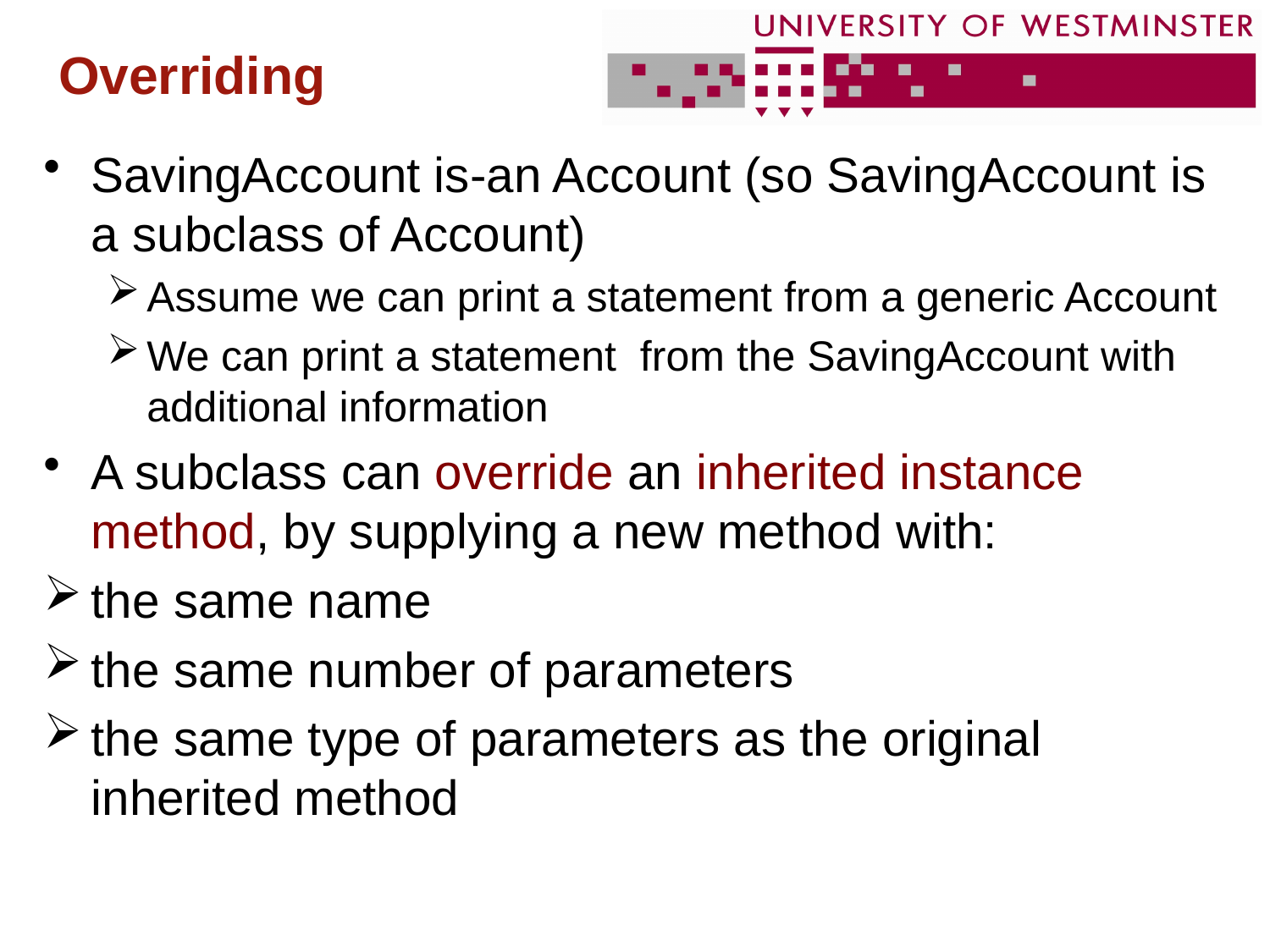

# Overriding
SavingAccount is-an Account (so SavingAccount is a subclass of Account)
Assume we can print a statement from a generic Account
We can print a statement  from the SavingAccount with additional information
A subclass can override an inherited instance method, by supplying a new method with:
the same name
the same number of parameters
the same type of parameters as the original inherited method